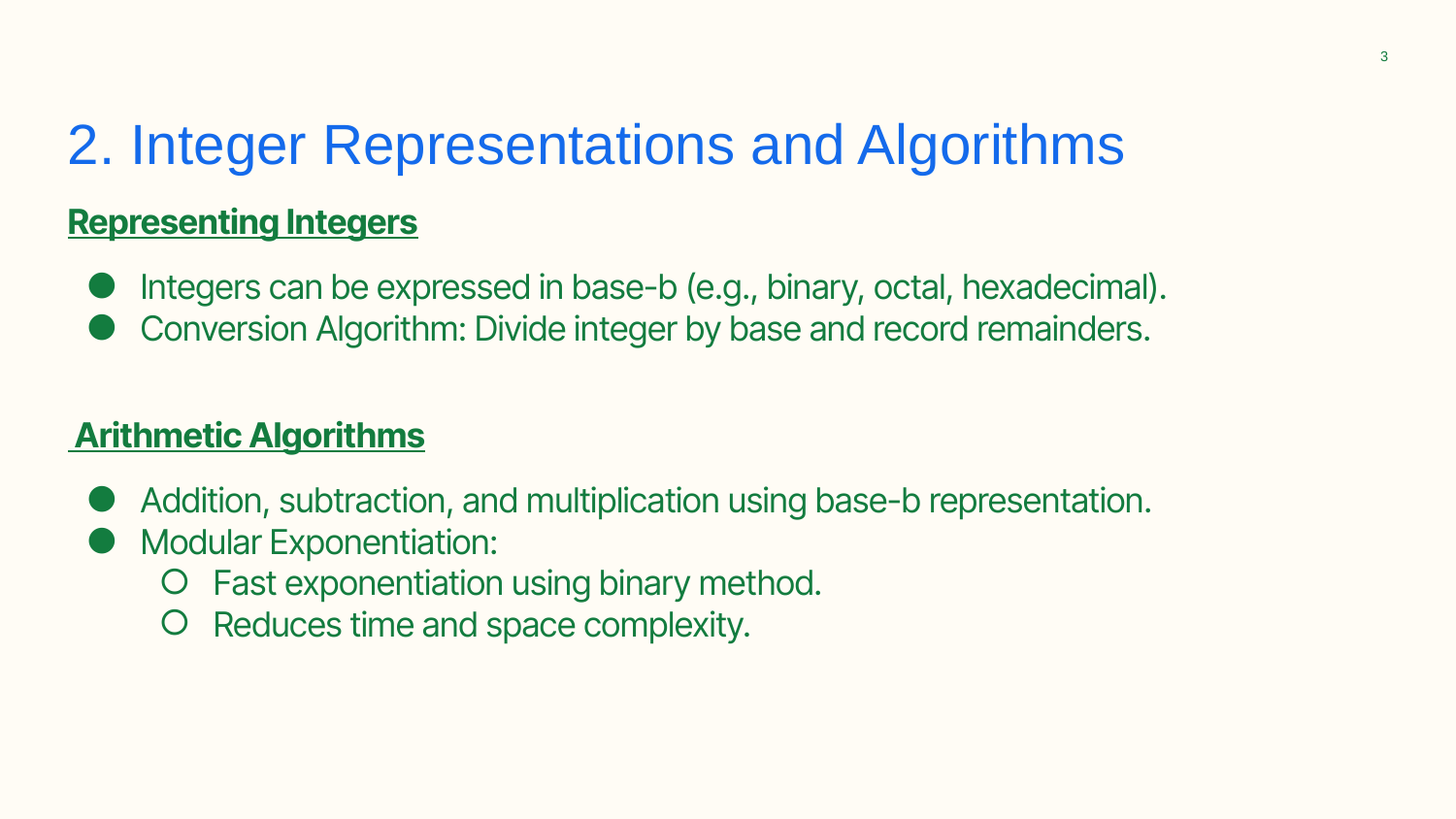

3
# 2. Integer Representations and Algorithms
Representing Integers
Integers can be expressed in base-b (e.g., binary, octal, hexadecimal).
Conversion Algorithm: Divide integer by base and record remainders.
 Arithmetic Algorithms
Addition, subtraction, and multiplication using base-b representation.
Modular Exponentiation:
Fast exponentiation using binary method.
Reduces time and space complexity.